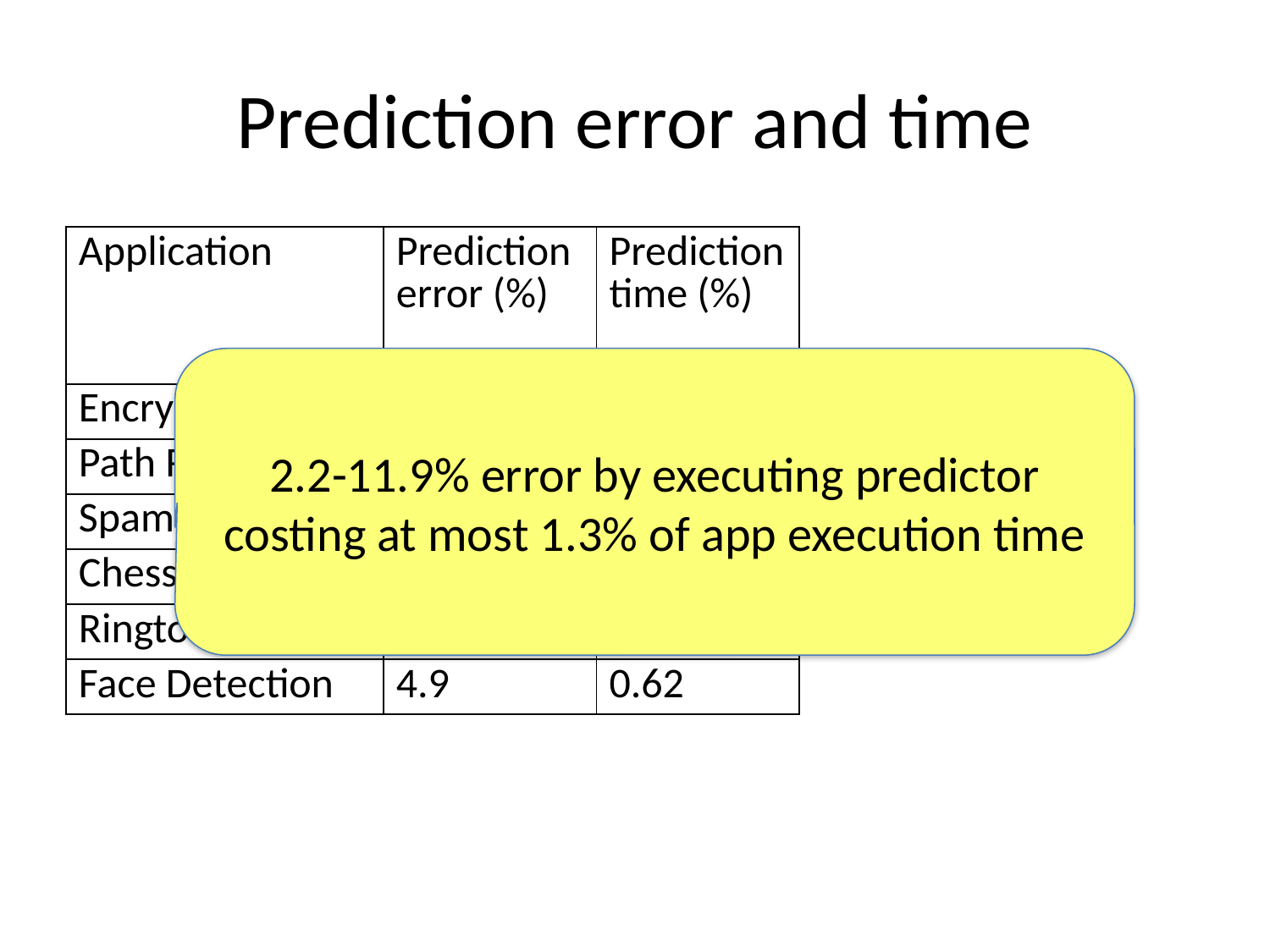

# Prediction error and time
| Application | Prediction error (%) | Prediction time (%) |
| --- | --- | --- |
| Encryptor | 3.6 | 0.18 |
| Path Routing | 4.2 | 1.34 |
| Spam Filter | 2.8 | 0.51 |
| Chess Engine | 11.9 | 1.03 |
| Ringtone Maker | 2.2 | 0.20 |
| Face Detection | 4.9 | 0.62 |
2.2-11.9% error by executing predictor costing at most 1.3% of app execution time